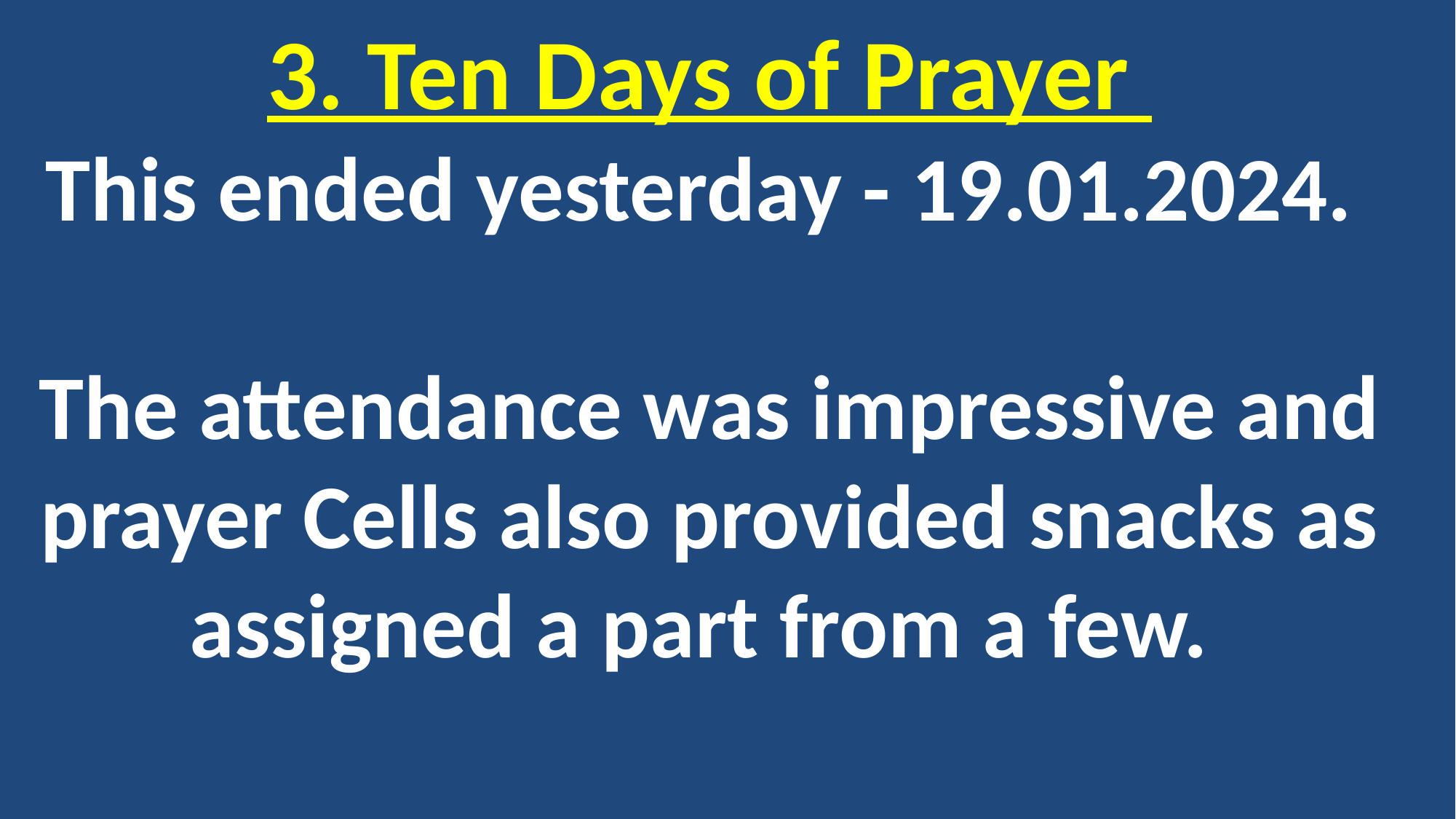

# 3. Ten Days of Prayer This ended yesterday - 19.01.2024. The attendance was impressive and prayer Cells also provided snacks as assigned a part from a few.